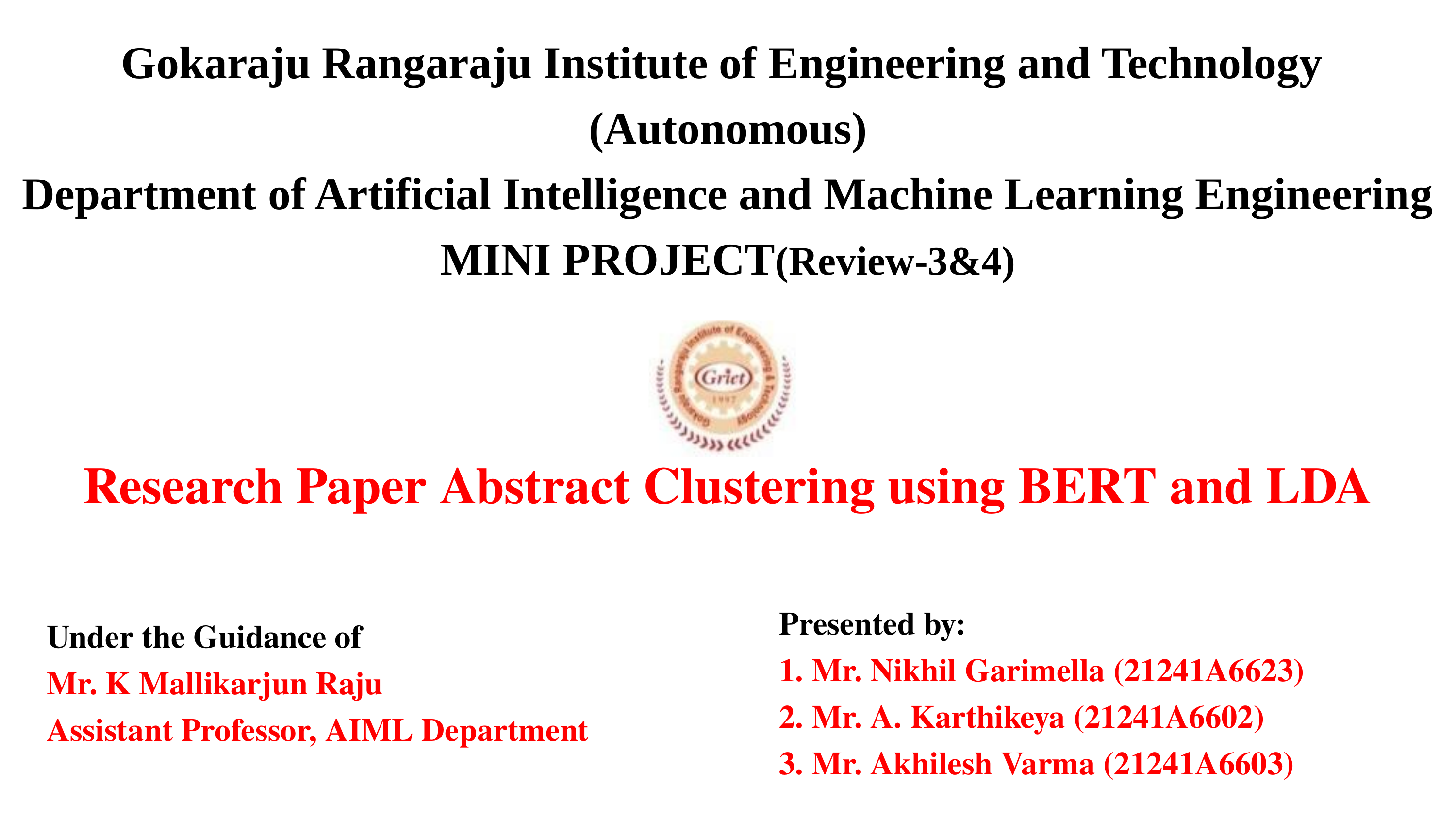

Gokaraju Rangaraju Institute of Engineering and Technology
(Autonomous)
Department of Artificial Intelligence and Machine Learning Engineering
MINI PROJECT(Review-3&4)

Research Paper Abstract Clustering using BERT and LDA
Presented by:
1. Mr. Nikhil Garimella (21241A6623)
2. Mr. A. Karthikeya (21241A6602)
3. Mr. Akhilesh Varma (21241A6603)
Under the Guidance of
Mr. K Mallikarjun Raju
Assistant Professor, AIML Department